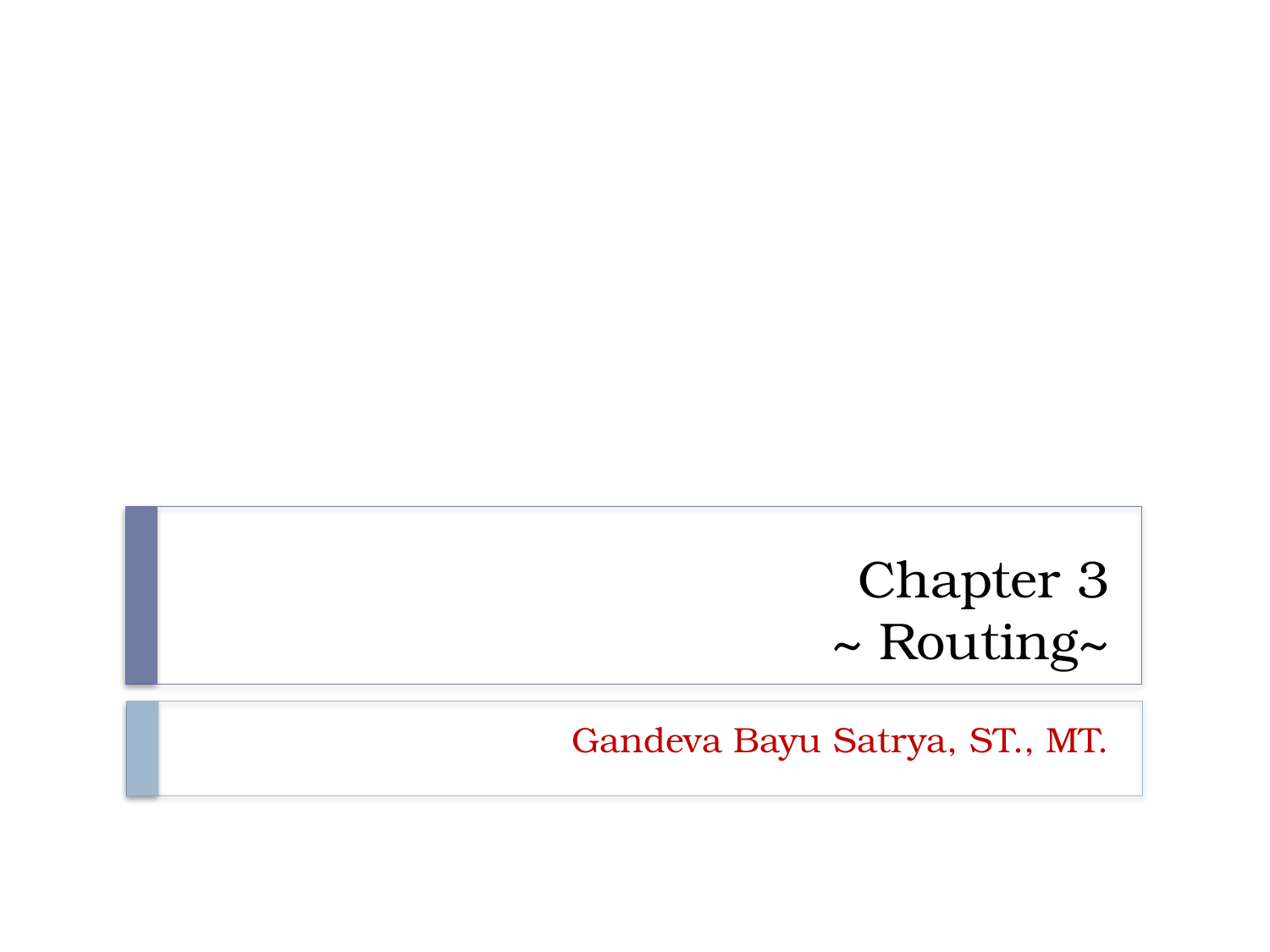

# Chapter 3 ~ Routing~
Gandeva Bayu Satrya, ST., MT.